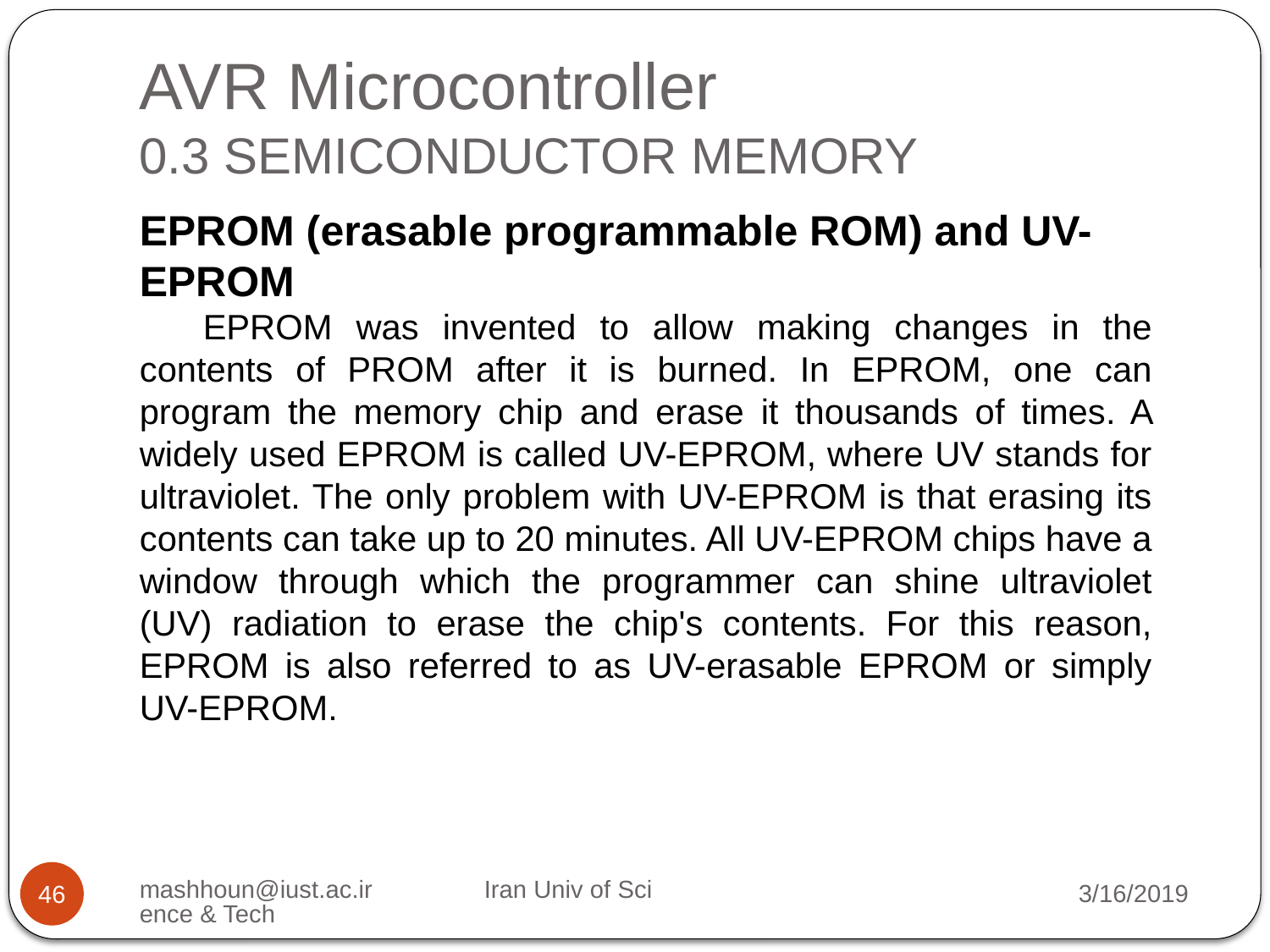

# AVR Microcontroller 0.3 SEMICONDUCTOR MEMORY
EPROM (erasable programmable ROM) and UV-EPROM
EPROM was invented to allow making changes in the contents of PROM after it is burned. In EPROM, one can program the memory chip and erase it thousands of times. A widely used EPROM is called UV-EPROM, where UV stands for ultraviolet. The only problem with UV-EPROM is that erasing its contents can take up to 20 minutes. All UV-EPROM chips have a window through which the programmer can shine ultraviolet (UV) radiation to erase the chip's contents. For this reason, EPROM is also referred to as UV-erasable EPROM or simply UV-EPROM.
mashhoun@iust.ac.ir                Iran Univ of Science & Tech
3/16/2019
46